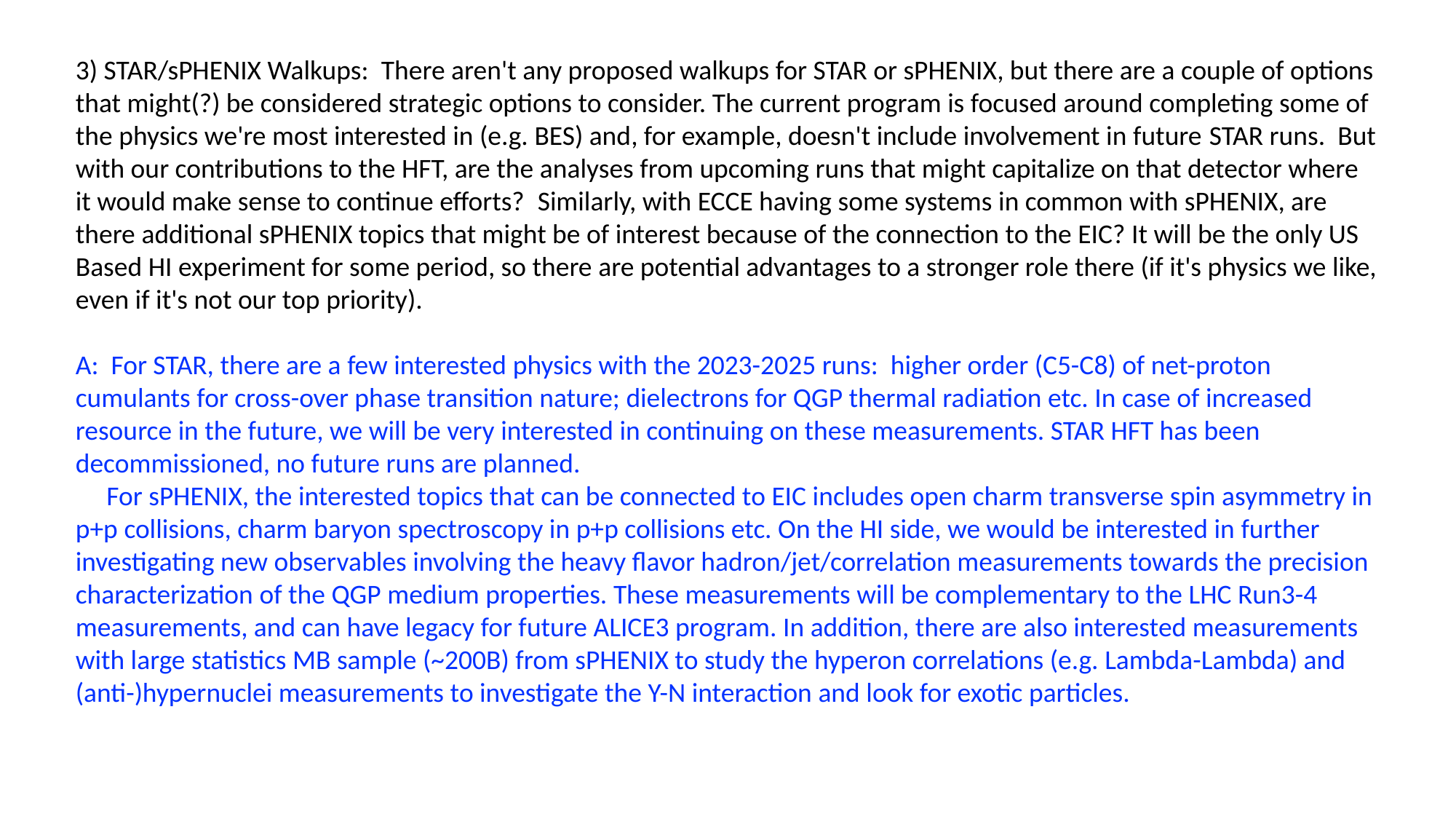

3) STAR/sPHENIX Walkups:  There aren't any proposed walkups for STAR or sPHENIX, but there are a couple of options that might(?) be considered strategic options to consider. The current program is focused around completing some of the physics we're most interested in (e.g. BES) and, for example, doesn't include involvement in future STAR runs.  But with our contributions to the HFT, are the analyses from upcoming runs that might capitalize on that detector where it would make sense to continue efforts?  Similarly, with ECCE having some systems in common with sPHENIX, are there additional sPHENIX topics that might be of interest because of the connection to the EIC? It will be the only US Based HI experiment for some period, so there are potential advantages to a stronger role there (if it's physics we like, even if it's not our top priority).

A:  For STAR, there are a few interested physics with the 2023-2025 runs:  higher order (C5-C8) of net-proton cumulants for cross-over phase transition nature; dielectrons for QGP thermal radiation etc. In case of increased resource in the future, we will be very interested in continuing on these measurements. STAR HFT has been decommissioned, no future runs are planned.
     For sPHENIX, the interested topics that can be connected to EIC includes open charm transverse spin asymmetry in p+p collisions, charm baryon spectroscopy in p+p collisions etc. On the HI side, we would be interested in further investigating new observables involving the heavy flavor hadron/jet/correlation measurements towards the precision characterization of the QGP medium properties. These measurements will be complementary to the LHC Run3-4 measurements, and can have legacy for future ALICE3 program. In addition, there are also interested measurements with large statistics MB sample (~200B) from sPHENIX to study the hyperon correlations (e.g. Lambda-Lambda) and (anti-)hypernuclei measurements to investigate the Y-N interaction and look for exotic particles.